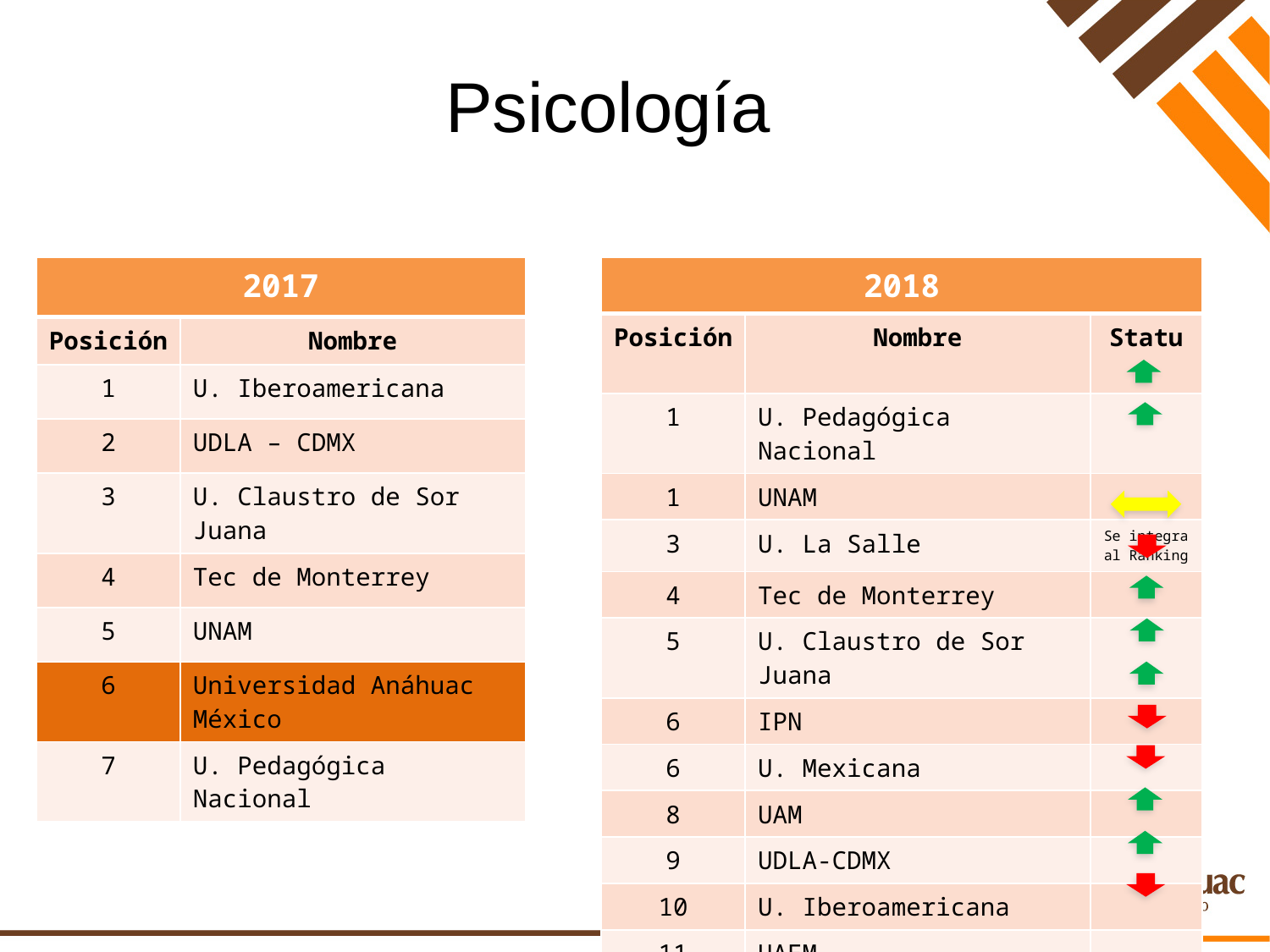

# Psicología
| 2017 |  |
| --- | --- |
| Posición | Nombre |
| 1 | U. Iberoamericana |
| 2 | UDLA – CDMX |
| 3 | U. Claustro de Sor Juana |
| 4 | Tec de Monterrey |
| 5 | UNAM |
| 6 | Universidad Anáhuac México |
| 7 | U. Pedagógica Nacional |
| 2018 |  |  |
| --- | --- | --- |
| Posición | Nombre | Status |
| 1 | U. Pedagógica Nacional |  |
| 1 | UNAM |  |
| 3 | U. La Salle | Se integra al Ranking |
| 4 | Tec de Monterrey |  |
| 5 | U. Claustro de Sor Juana |  |
| 6 | IPN |  |
| 6 | U. Mexicana |  |
| 8 | UAM |  |
| 9 | UDLA-CDMX |  |
| 10 | U. Iberoamericana |  |
| 11 | UAEM |  |
| 12 | UVM |  |
| 13 | U. Anáhuac México |  |